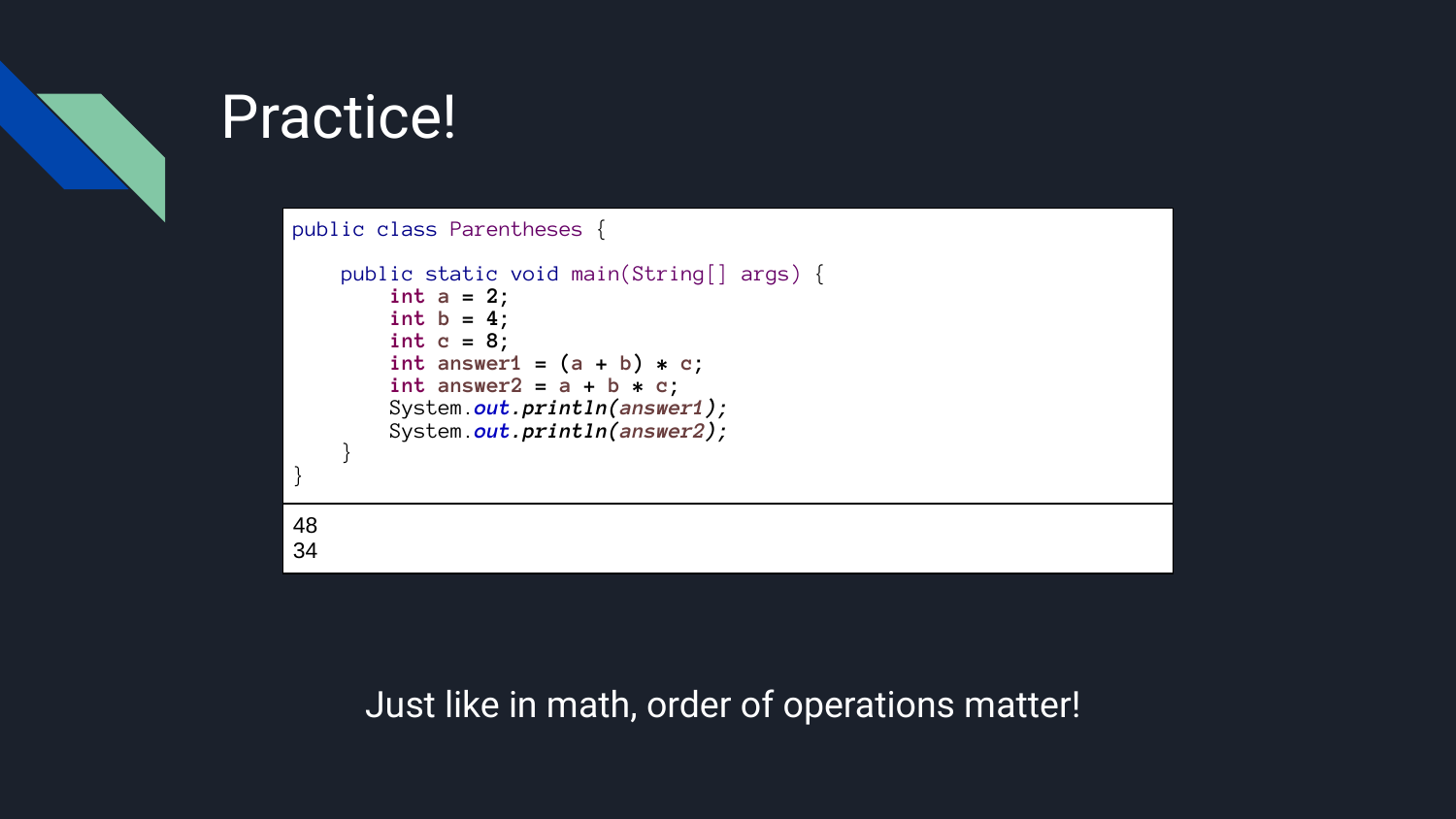

# Practice!
| public class Parentheses { public static void main(String[] args) { int a = 2; int b = 4; int c = 8; int answer1 = (a + b) \* c; int answer2 = a + b \* c; System.out.println(answer1); System.out.println(answer2); } } |
| --- |
| 48 34 |
Just like in math, order of operations matter!